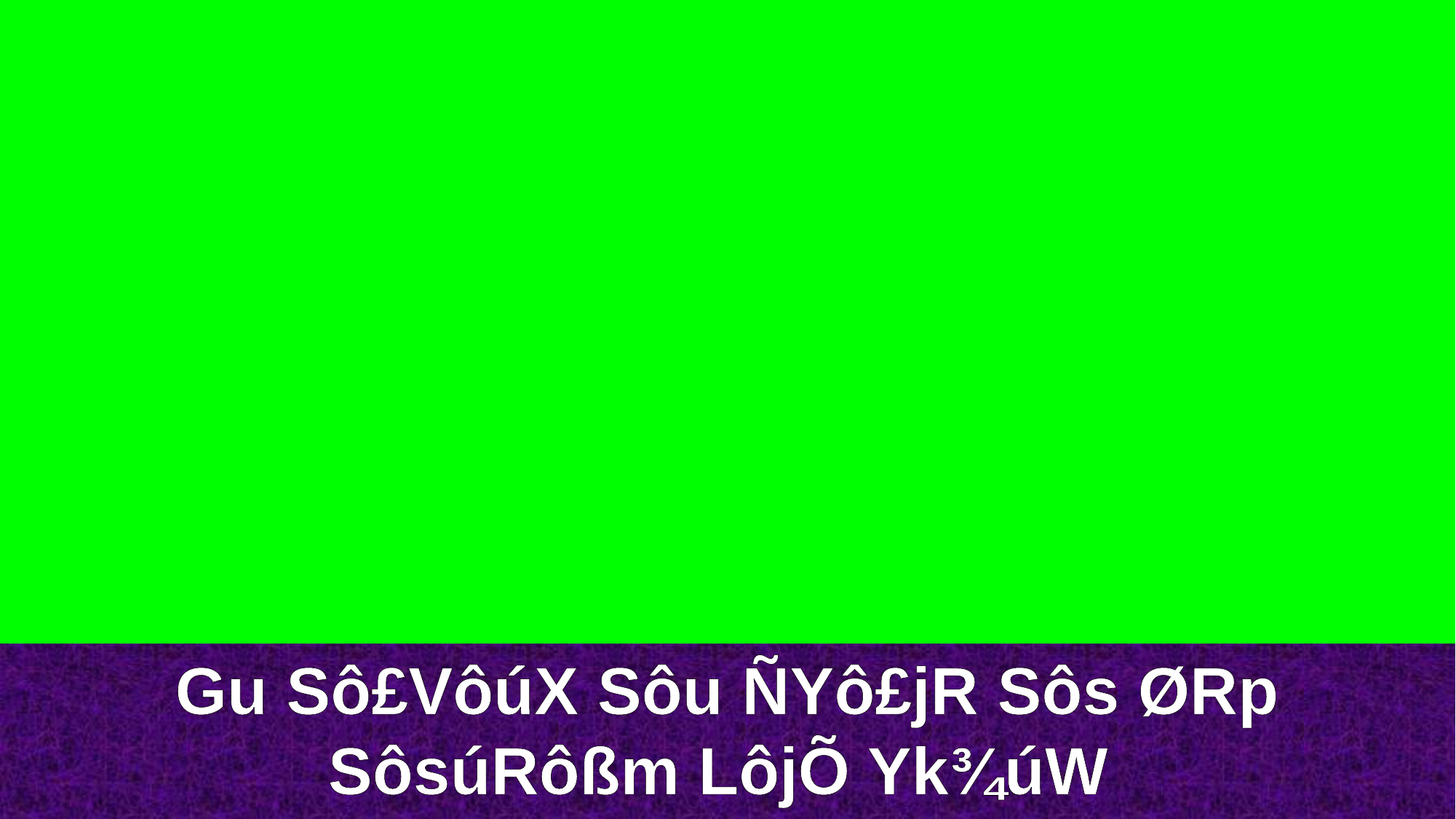

Gu Sô£VôúX Sôu ÑYô£jR Sôs ØRp SôsúRôßm LôjÕ Yk¾úW